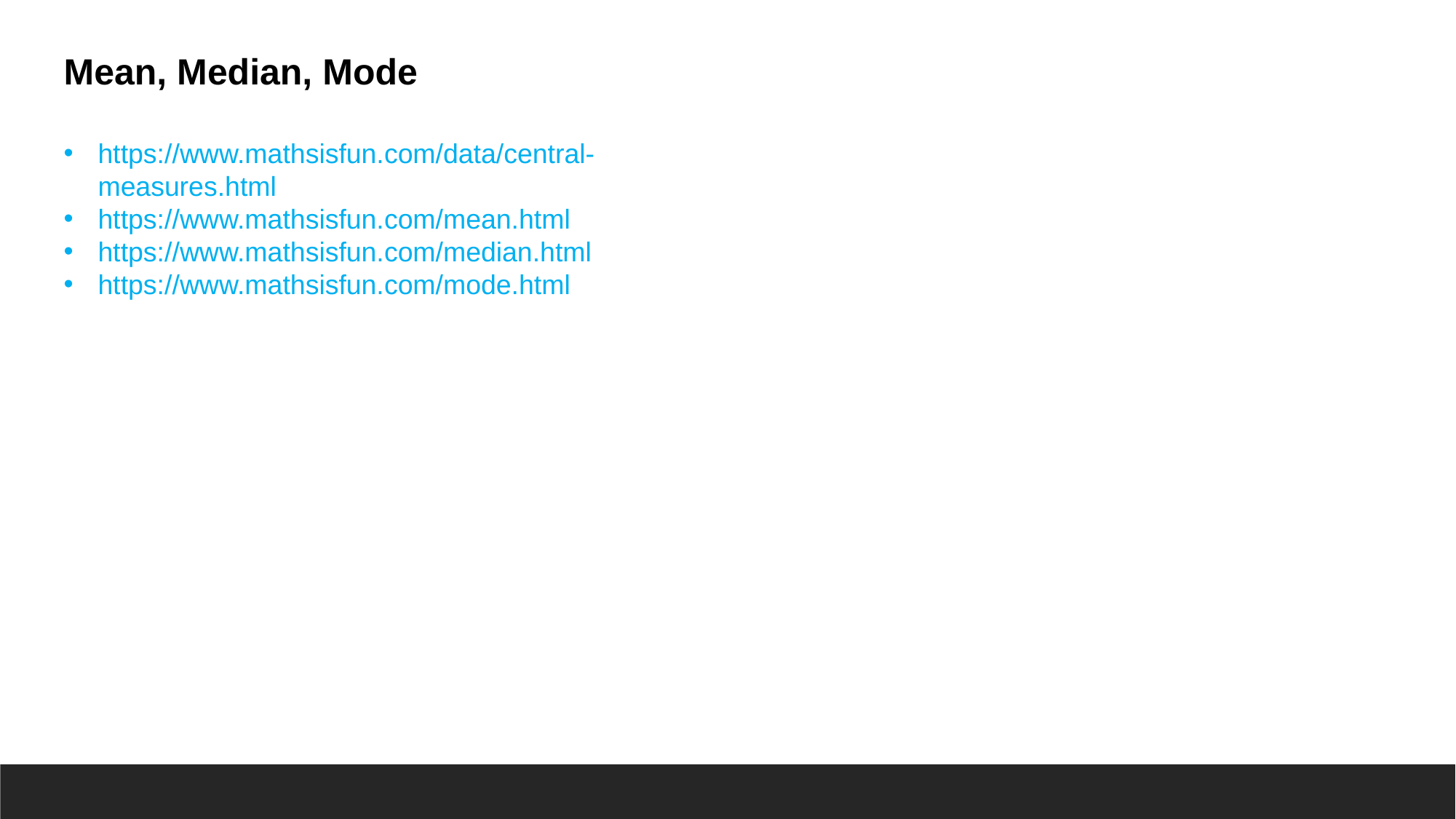

Mean, Median, Mode

https://www.mathsisfun.com/data/central-measures.html
https://www.mathsisfun.com/mean.html
https://www.mathsisfun.com/median.html
https://www.mathsisfun.com/mode.html